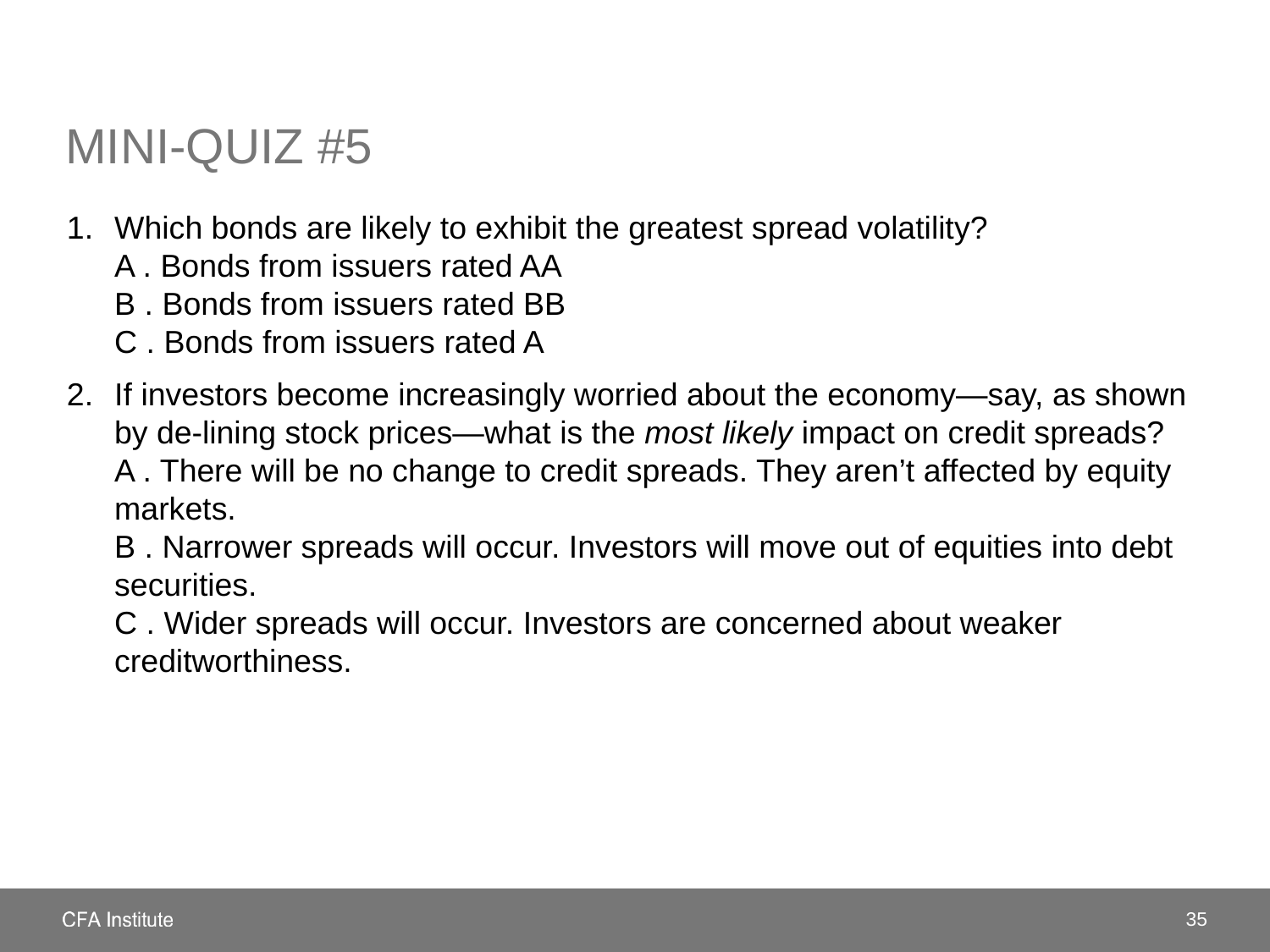

# Mini-quiz #5
Which bonds are likely to exhibit the greatest spread volatility?
A . Bonds from issuers rated AA
B . Bonds from issuers rated BB
C . Bonds from issuers rated A
If investors become increasingly worried about the economy—say, as shown by de-lining stock prices—what is the most likely impact on credit spreads?
A . There will be no change to credit spreads. They aren’t affected by equity markets.
B . Narrower spreads will occur. Investors will move out of equities into debt securities.
C . Wider spreads will occur. Investors are concerned about weaker creditworthiness.
35